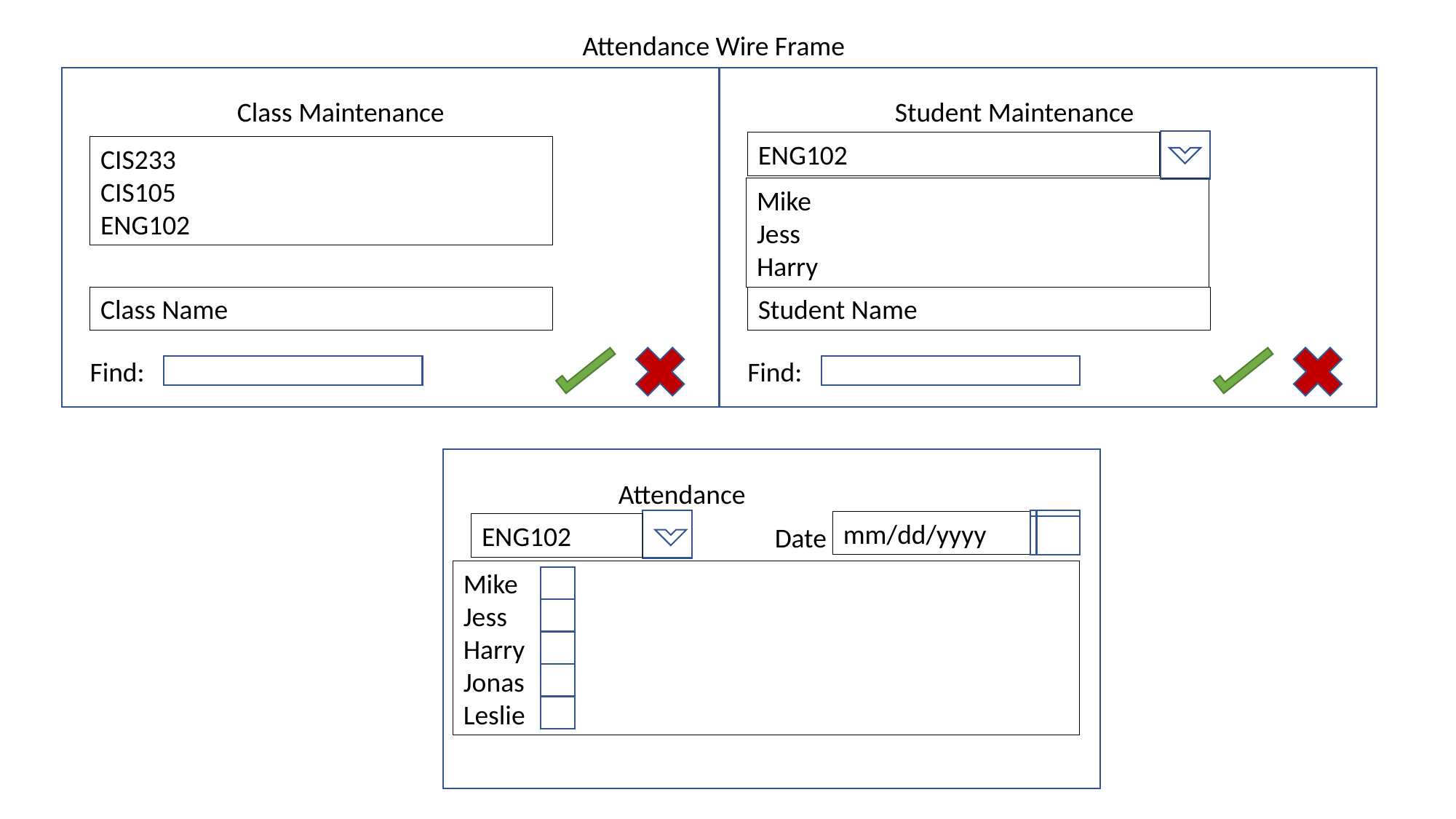

Attendance Wire Frame

Class Maintenance
Student Maintenance

ENG102
CIS233
CIS105
ENG102

Mike
Jess
Harry
Class Name
Student Name

Find:
Find:

Attendance

mm/dd/yyyy
ENG102
Date

Mike
Jess
Harry
Jonas
Leslie